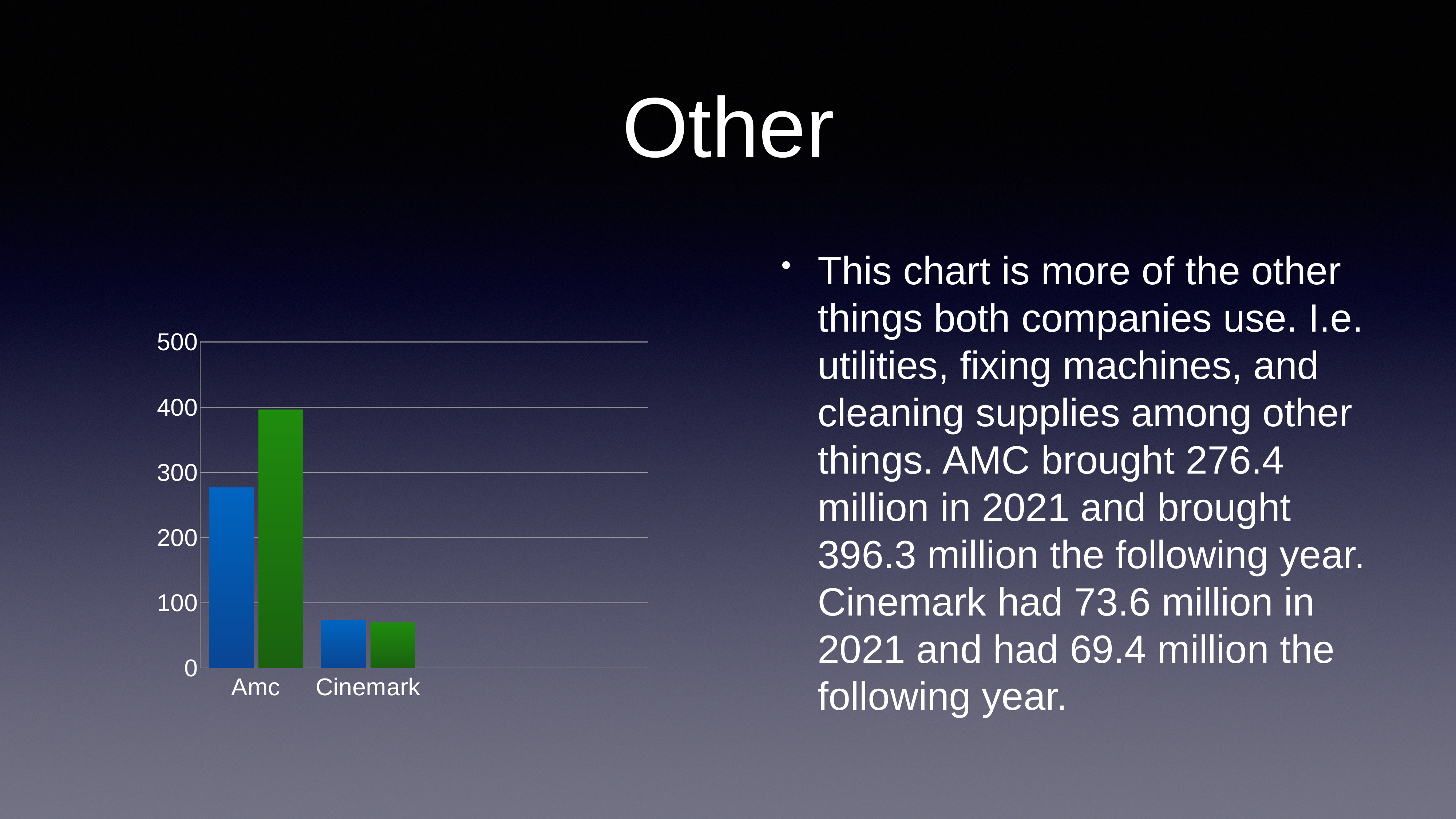

# Other
This chart is more of the other things both companies use. I.e. utilities, fixing machines, and cleaning supplies among other things. AMC brought 276.4 million in 2021 and brought 396.3 million the following year. Cinemark had 73.6 million in 2021 and had 69.4 million the following year.

[unsupported chart]